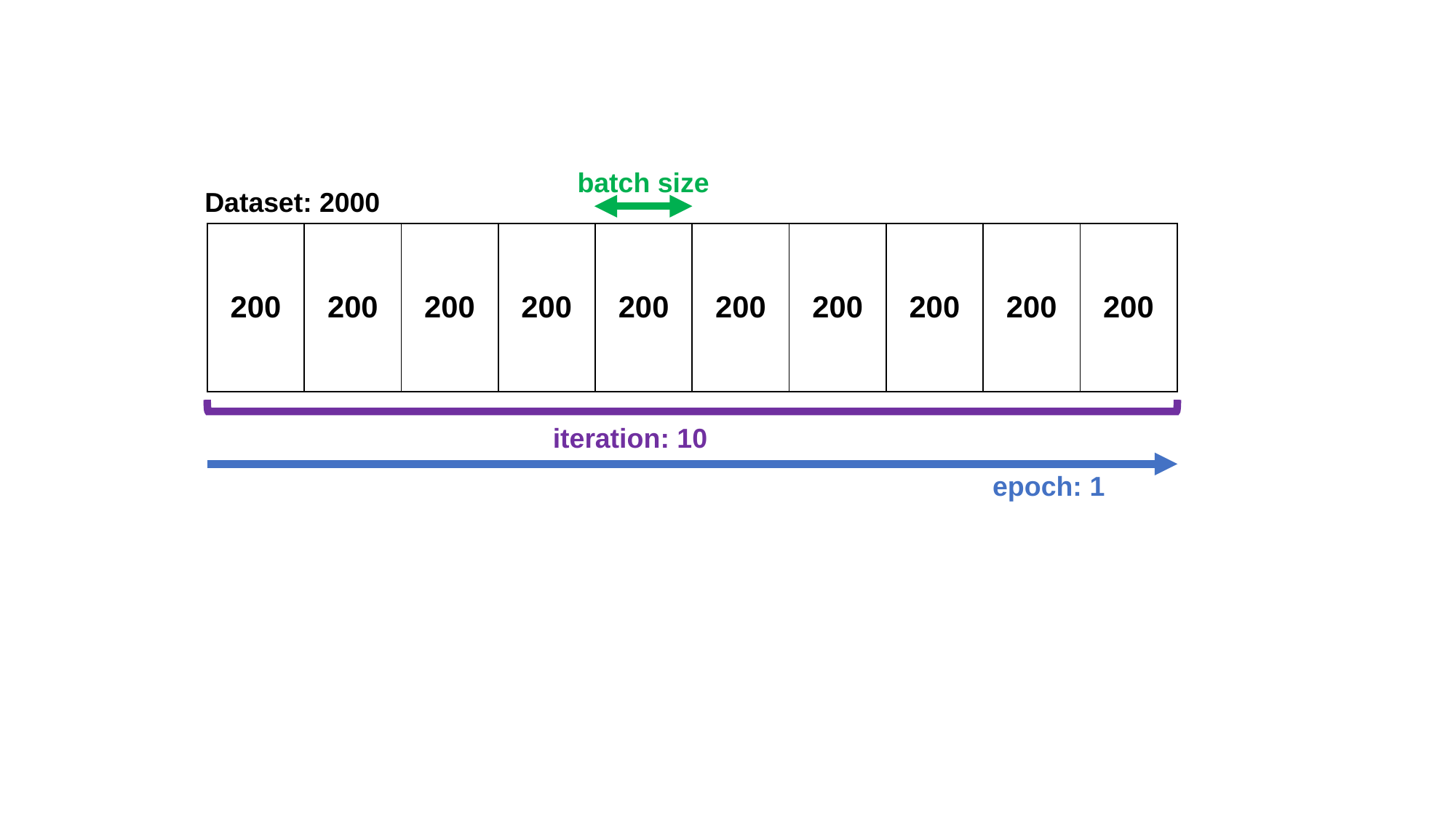

batch size
Dataset: 2000
| 200 | 200 | 200 | 200 | 200 | 200 | 200 | 200 | 200 | 200 |
| --- | --- | --- | --- | --- | --- | --- | --- | --- | --- |
iteration: 10
epoch: 1